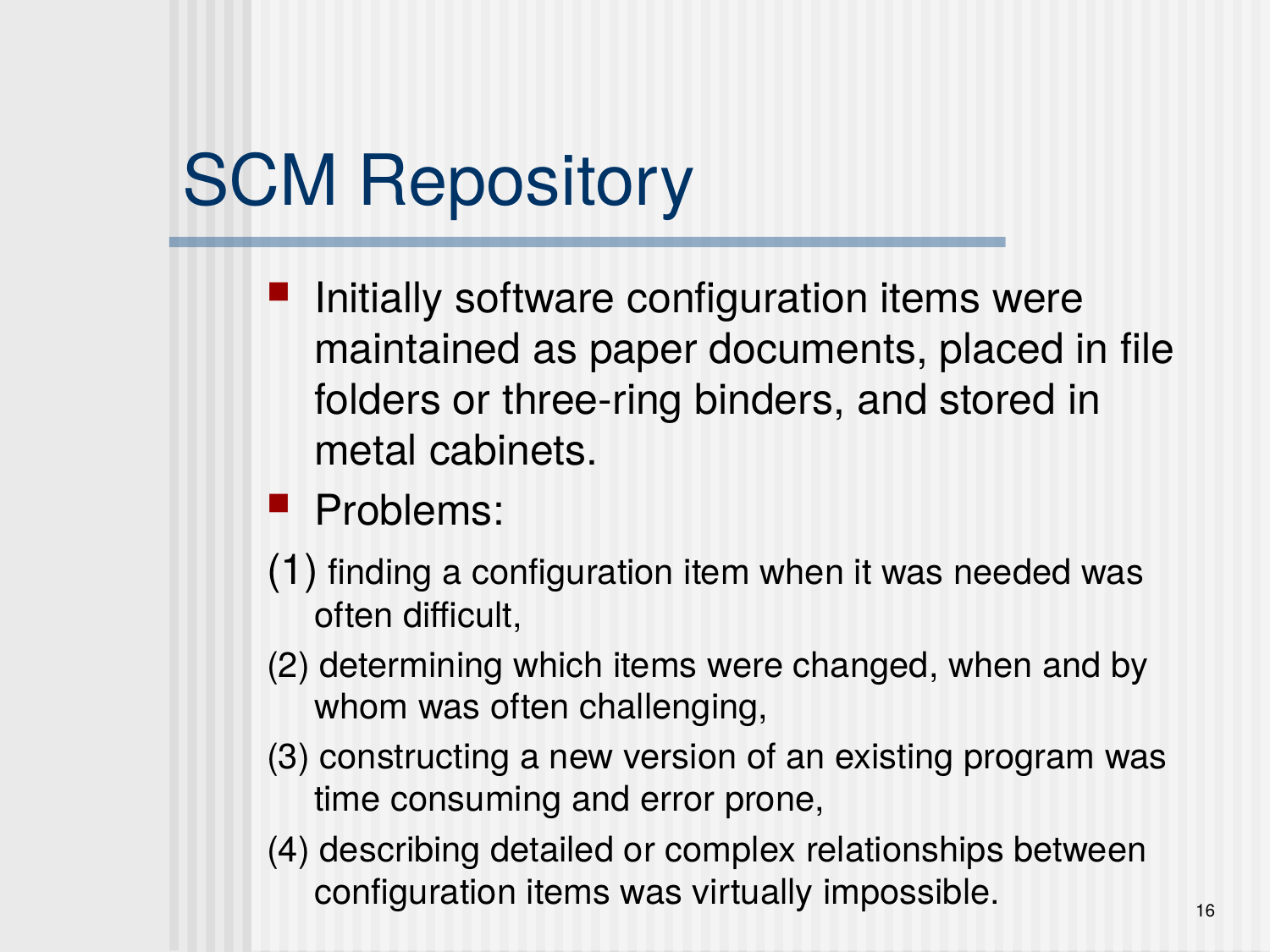

# SCM Repository
Initially software configuration items were maintained as paper documents, placed in file folders or three-ring binders, and stored in metal cabinets.
Problems:
(1) finding a configuration item when it was needed was often difficult,
(2) determining which items were changed, when and by whom was often challenging,
(3) constructing a new version of an existing program was time consuming and error prone,
(4) describing detailed or complex relationships between configuration items was virtually impossible.

16